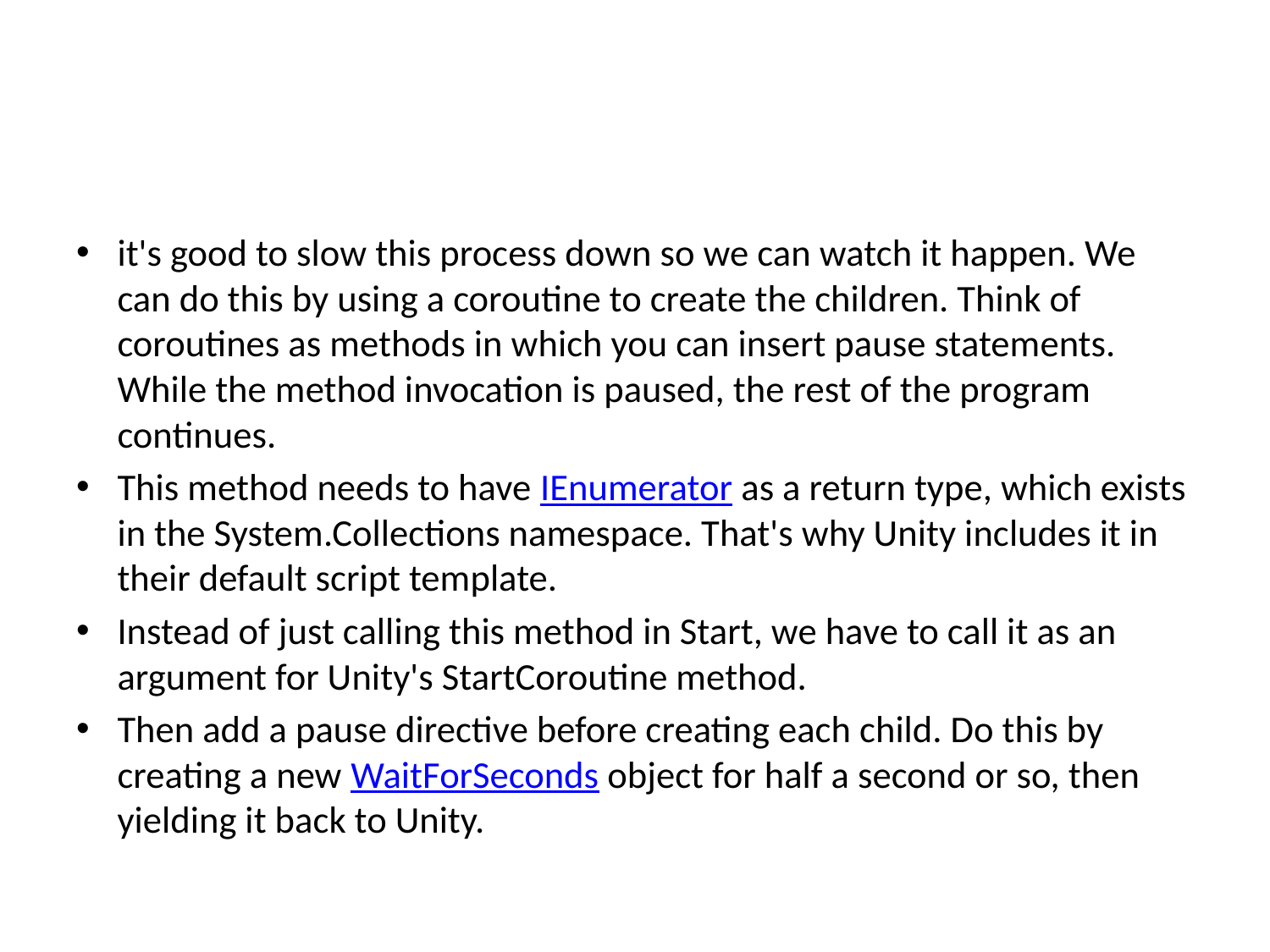

#
it's good to slow this process down so we can watch it happen. We can do this by using a coroutine to create the children. Think of coroutines as methods in which you can insert pause statements. While the method invocation is paused, the rest of the program continues.
This method needs to have IEnumerator as a return type, which exists in the System.Collections namespace. That's why Unity includes it in their default script template.
Instead of just calling this method in Start, we have to call it as an argument for Unity's StartCoroutine method.
Then add a pause directive before creating each child. Do this by creating a new WaitForSeconds object for half a second or so, then yielding it back to Unity.